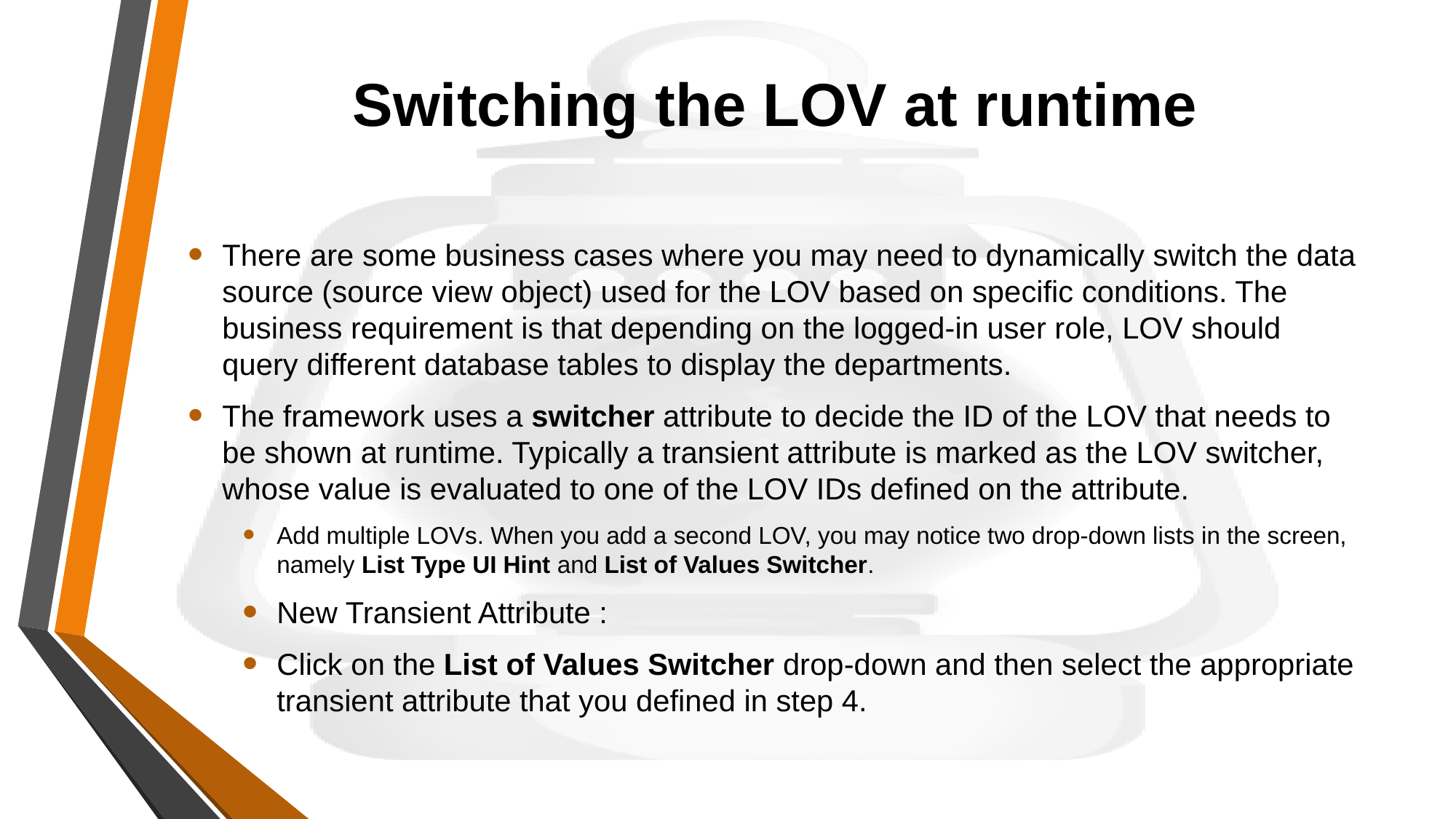

# Switching the LOV at runtime
There are some business cases where you may need to dynamically switch the data source (source view object) used for the LOV based on specific conditions. The business requirement is that depending on the logged-in user role, LOV should query different database tables to display the departments.
The framework uses a switcher attribute to decide the ID of the LOV that needs to be shown at runtime. Typically a transient attribute is marked as the LOV switcher, whose value is evaluated to one of the LOV IDs defined on the attribute.
Add multiple LOVs. When you add a second LOV, you may notice two drop-down lists in the screen, namely List Type UI Hint and List of Values Switcher.
New Transient Attribute :
Click on the List of Values Switcher drop-down and then select the appropriate transient attribute that you defined in step 4.